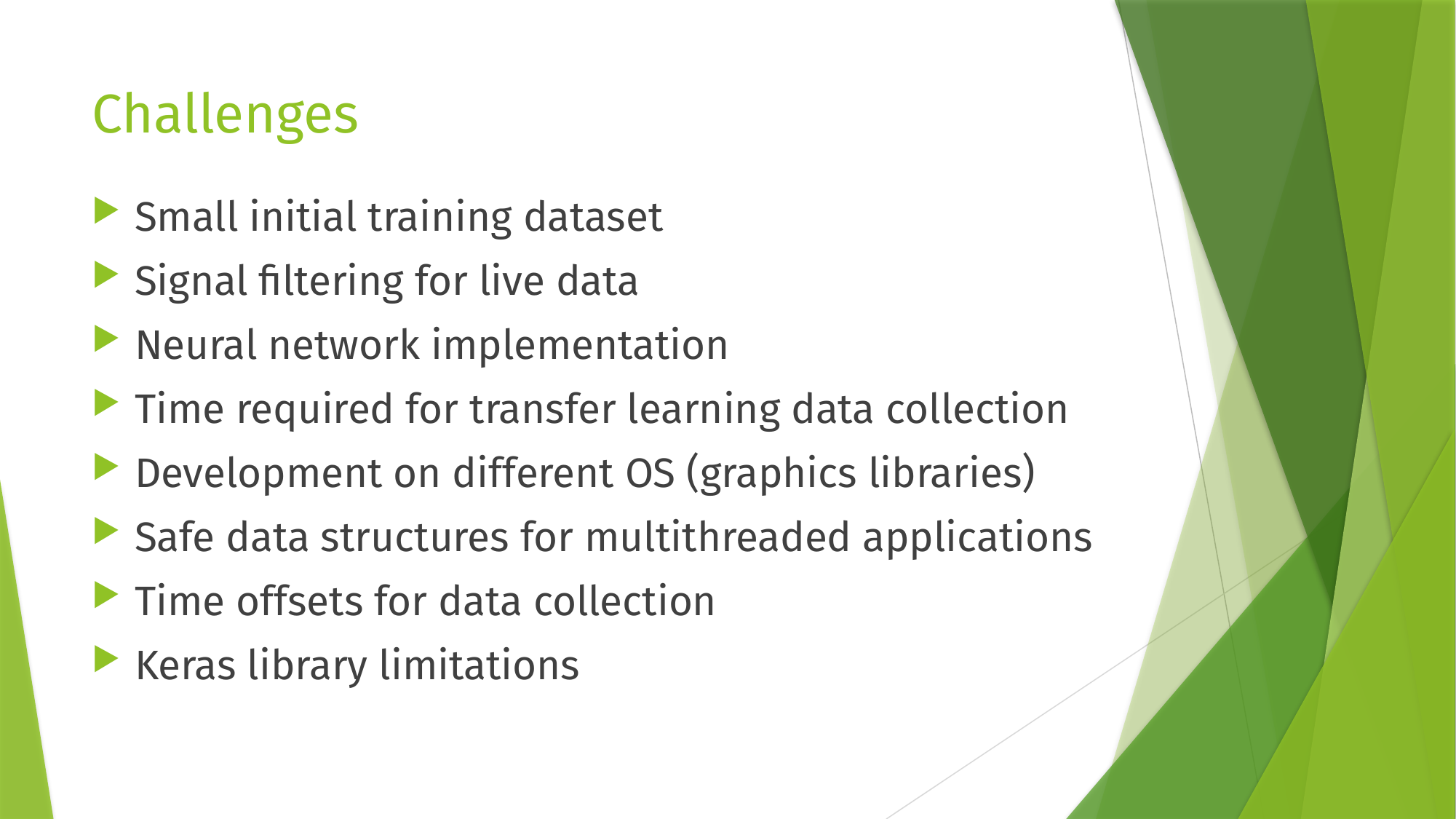

# Challenges
Small initial training dataset
Signal filtering for live data
Neural network implementation
Time required for transfer learning data collection
Development on different OS (graphics libraries)
Safe data structures for multithreaded applications
Time offsets for data collection
Keras library limitations